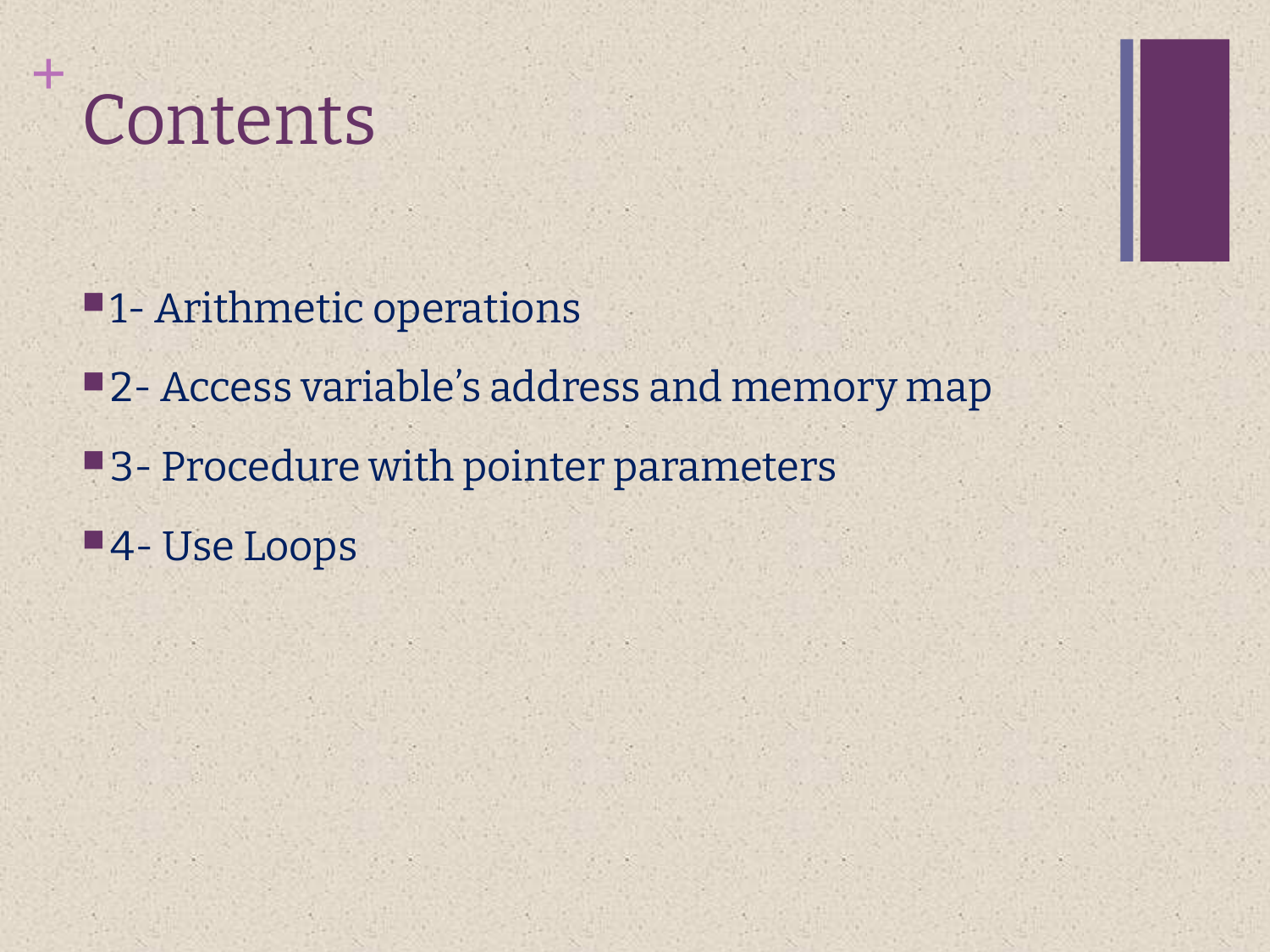

# Contents
1- Arithmetic operations
2- Access variable’s address and memory map
3- Procedure with pointer parameters
4- Use Loops